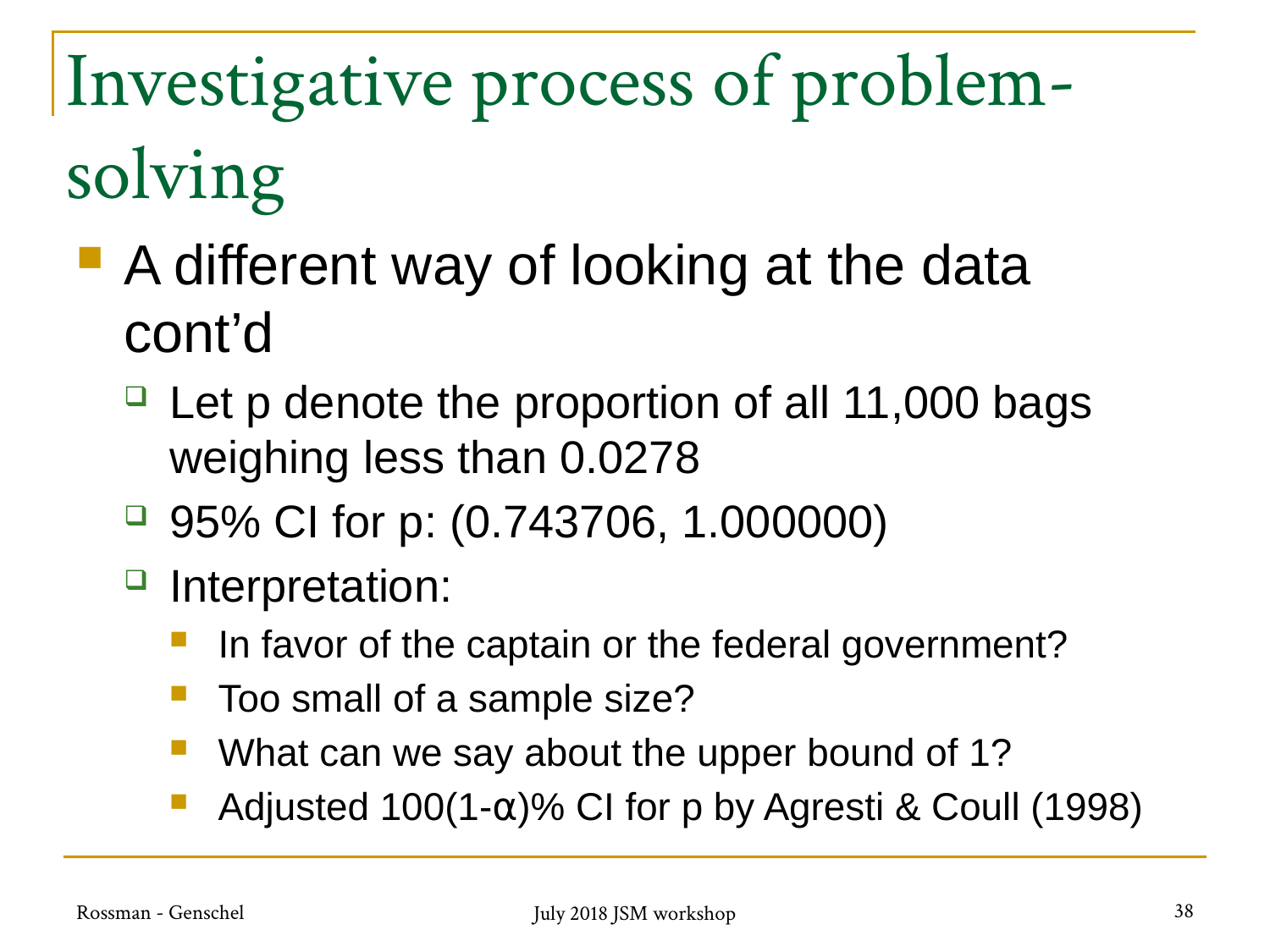

# Investigative process of problem-solving
A different way of looking at the data cont’d
Let p denote the proportion of all 11,000 bags weighing less than 0.0278
95% CI for p: (0.743706, 1.000000)
Interpretation:
In favor of the captain or the federal government?
Too small of a sample size?
What can we say about the upper bound of 1?
Adjusted 100(1-⍺)% CI for p by Agresti & Coull (1998)
Rossman - Genschel
38
July 2018 JSM workshop